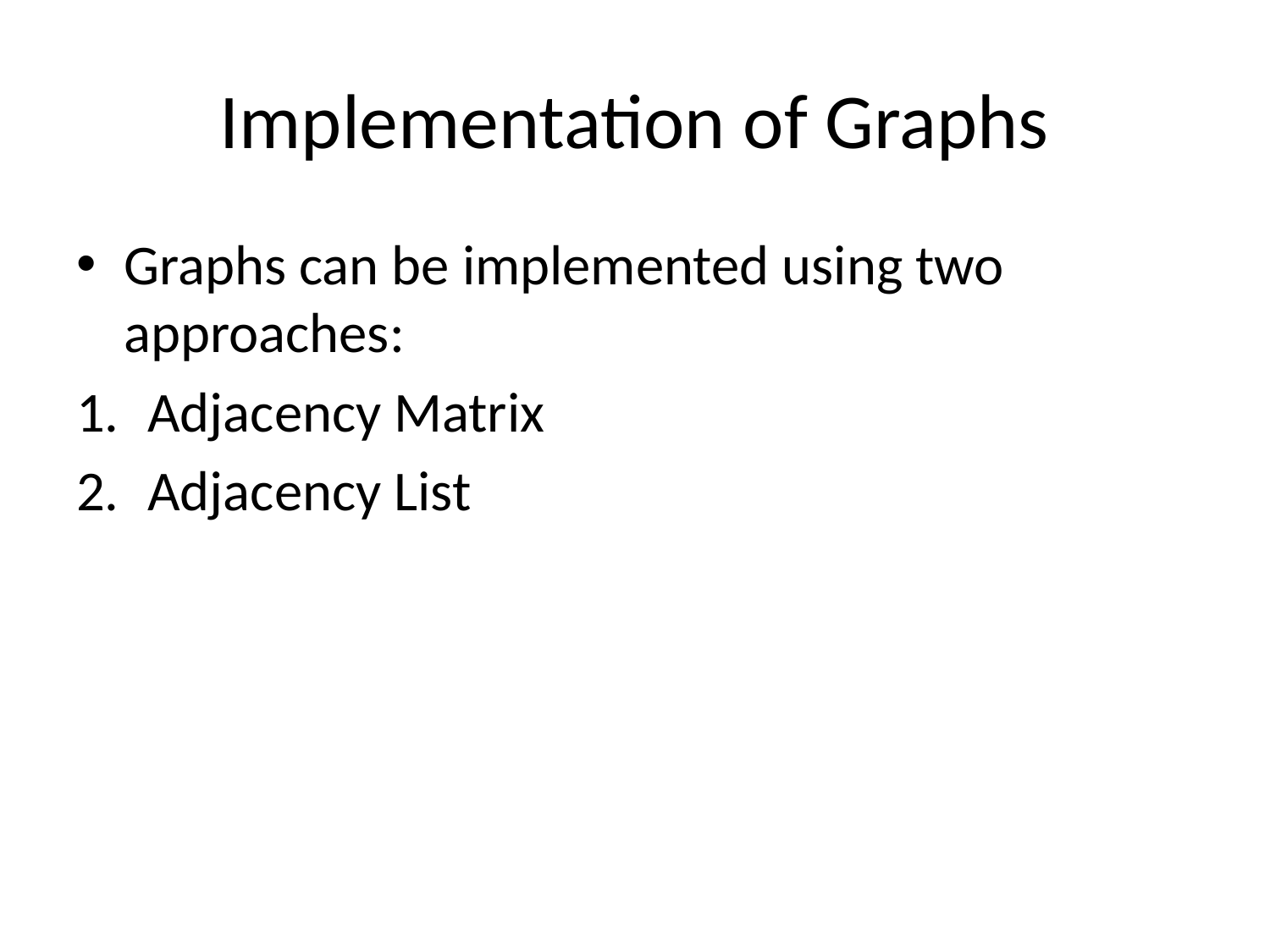

# Implementation of Graphs
Graphs can be implemented using two approaches:
Adjacency Matrix
Adjacency List